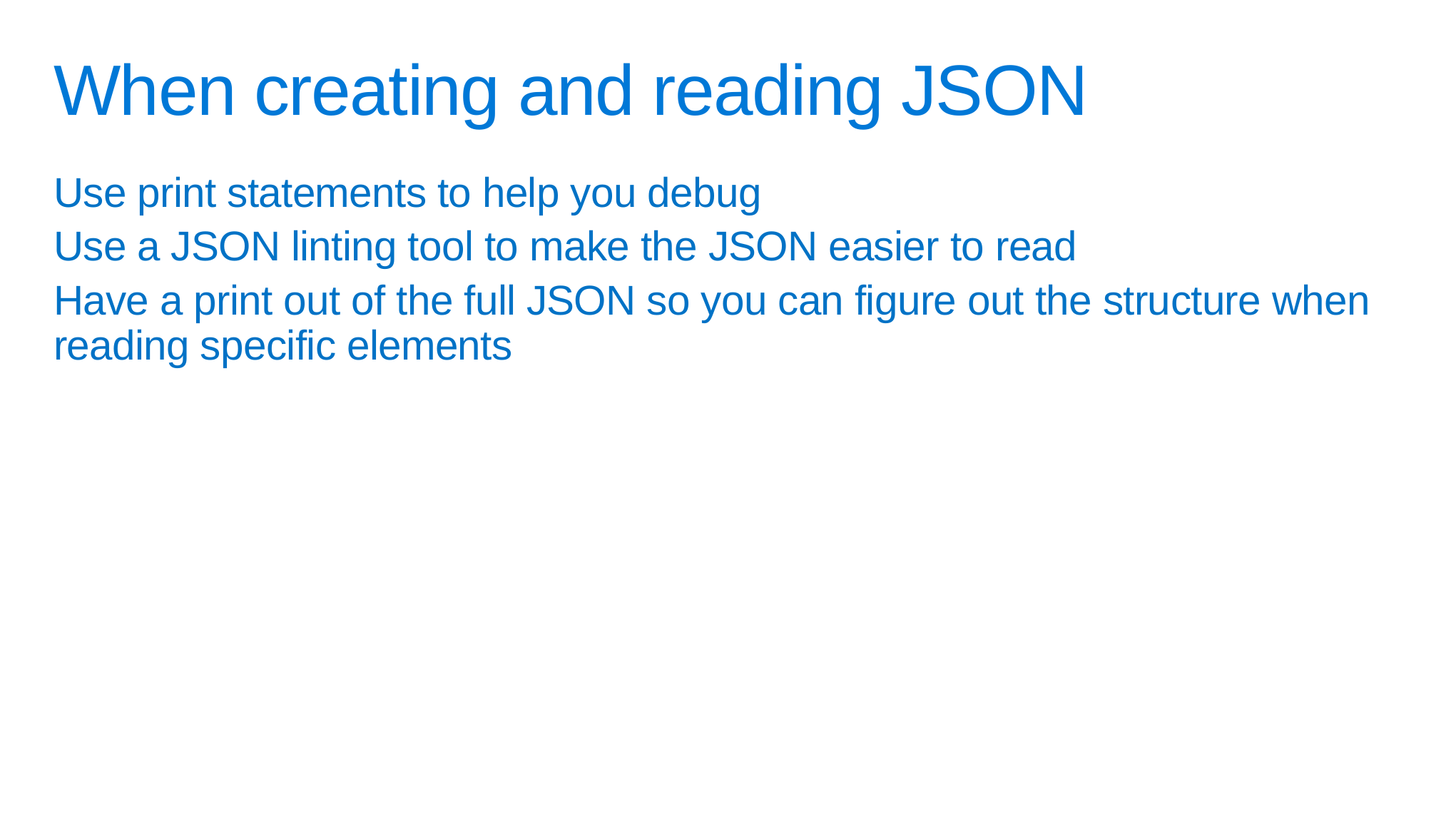

# When creating and reading JSON
Use print statements to help you debug
Use a JSON linting tool to make the JSON easier to read
Have a print out of the full JSON so you can figure out the structure when reading specific elements